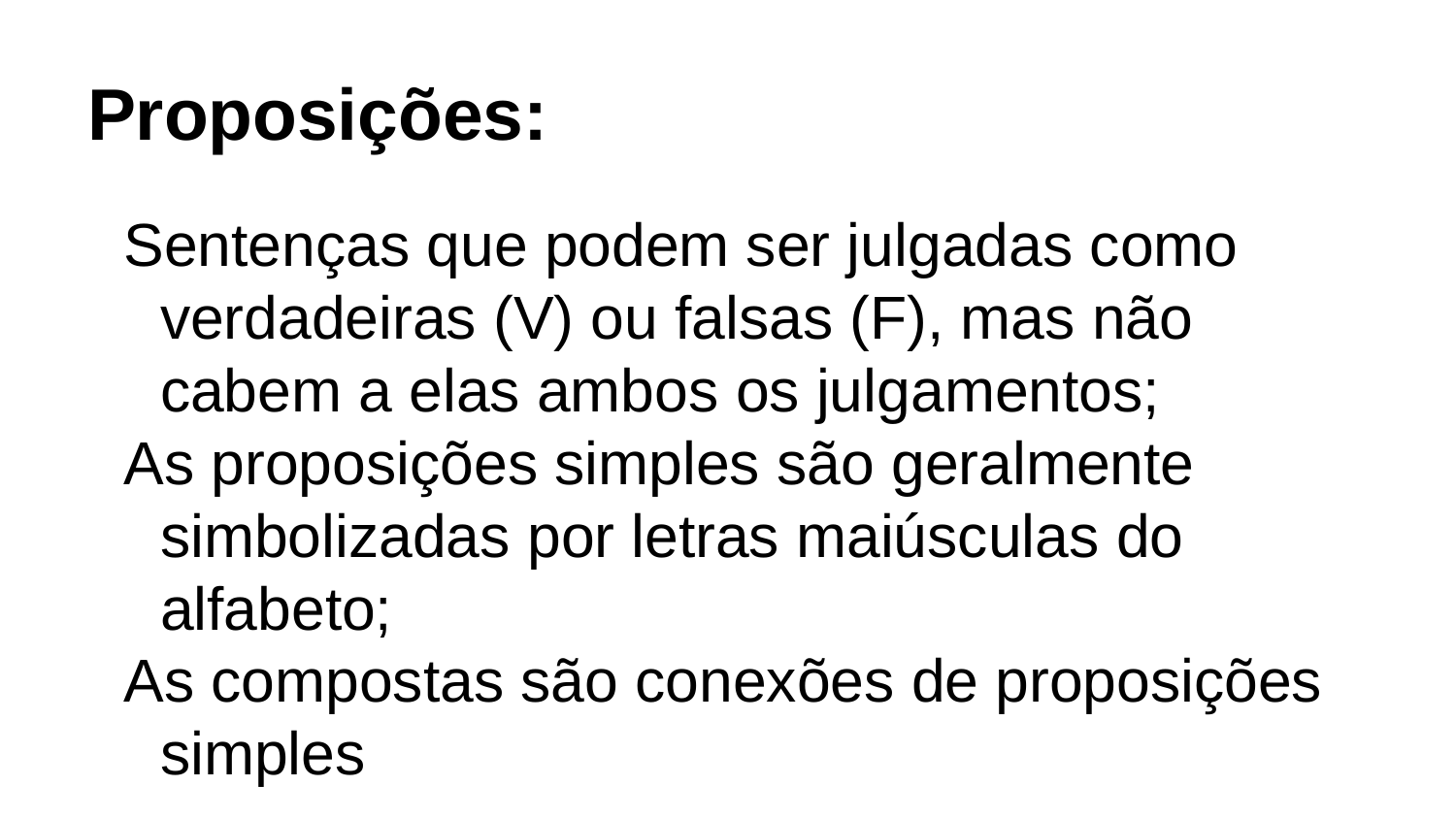

# Proposições:
Sentenças que podem ser julgadas como verdadeiras (V) ou falsas (F), mas não cabem a elas ambos os julgamentos;
As proposições simples são geralmente simbolizadas por letras maiúsculas do alfabeto;
As compostas são conexões de proposições simples